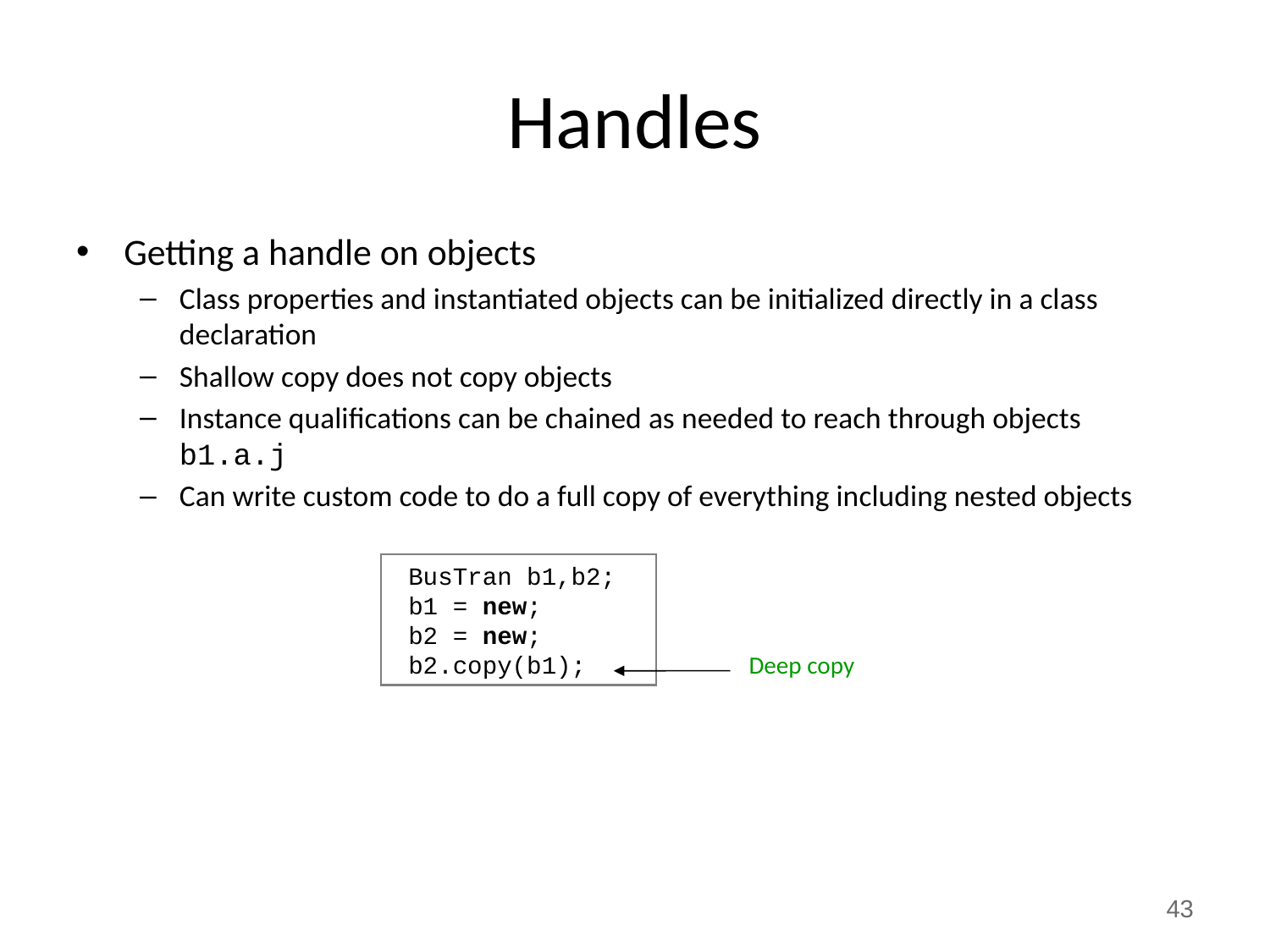

# Handles
Getting a handle on objects
Class properties and instantiated objects can be initialized directly in a class declaration
Shallow copy does not copy objects
Instance qualifications can be chained as needed to reach through objects b1.a.j
Can write custom code to do a full copy of everything including nested objects

 BusTran b1,b2;
 b1 = new;
 b2 = new;
 b2.copy(b1);
Deep copy

43